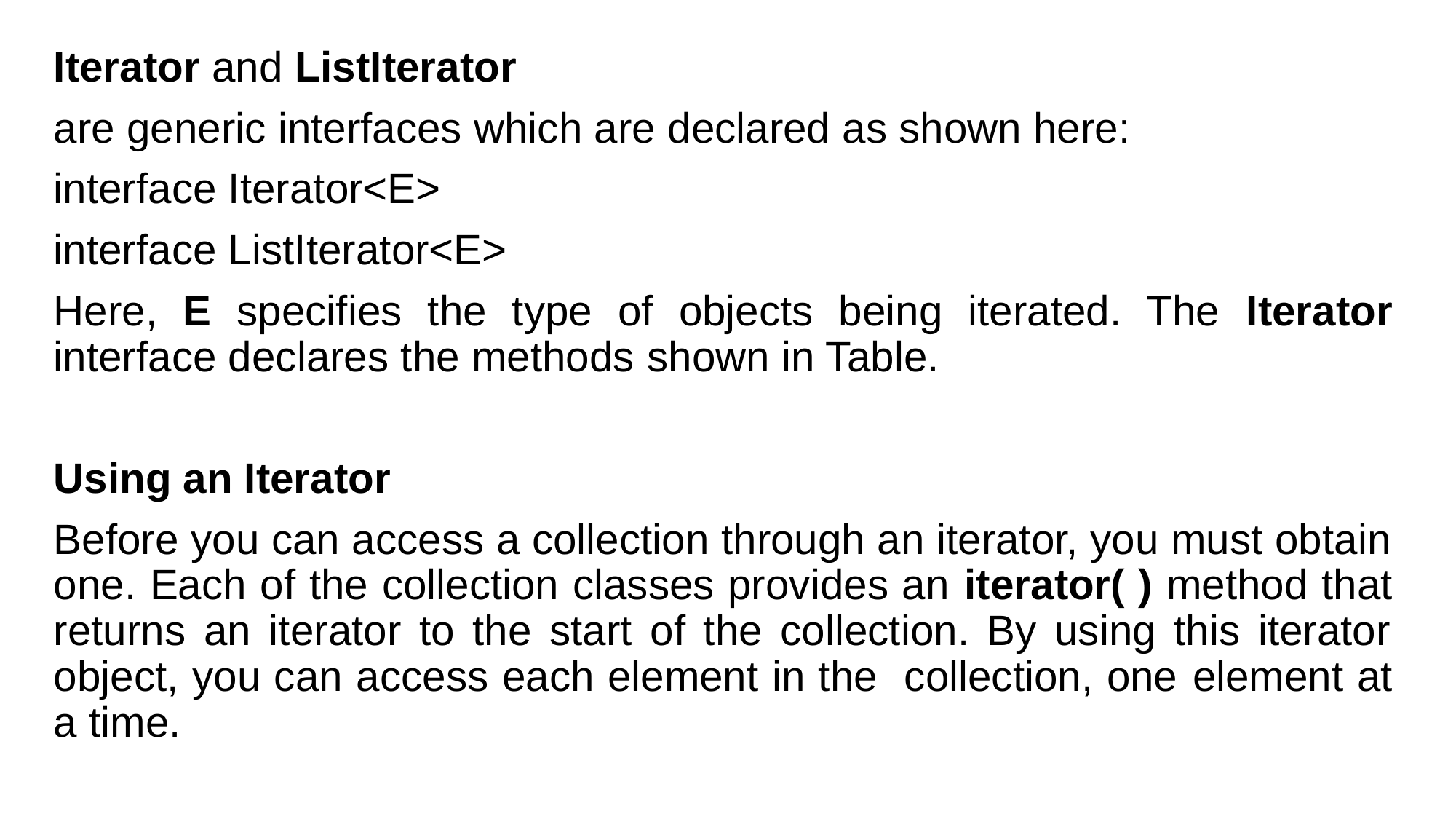

Iterator and ListIterator
are generic interfaces which are declared as shown here:
interface Iterator<E>
interface ListIterator<E>
Here, E specifies the type of objects being iterated. The Iterator interface declares the methods shown in Table.

Using an Iterator
Before you can access a collection through an iterator, you must obtain one. Each of the collection classes provides an iterator( ) method that returns an iterator to the start of the collection. By using this iterator object, you can access each element in the  collection, one element at a time.